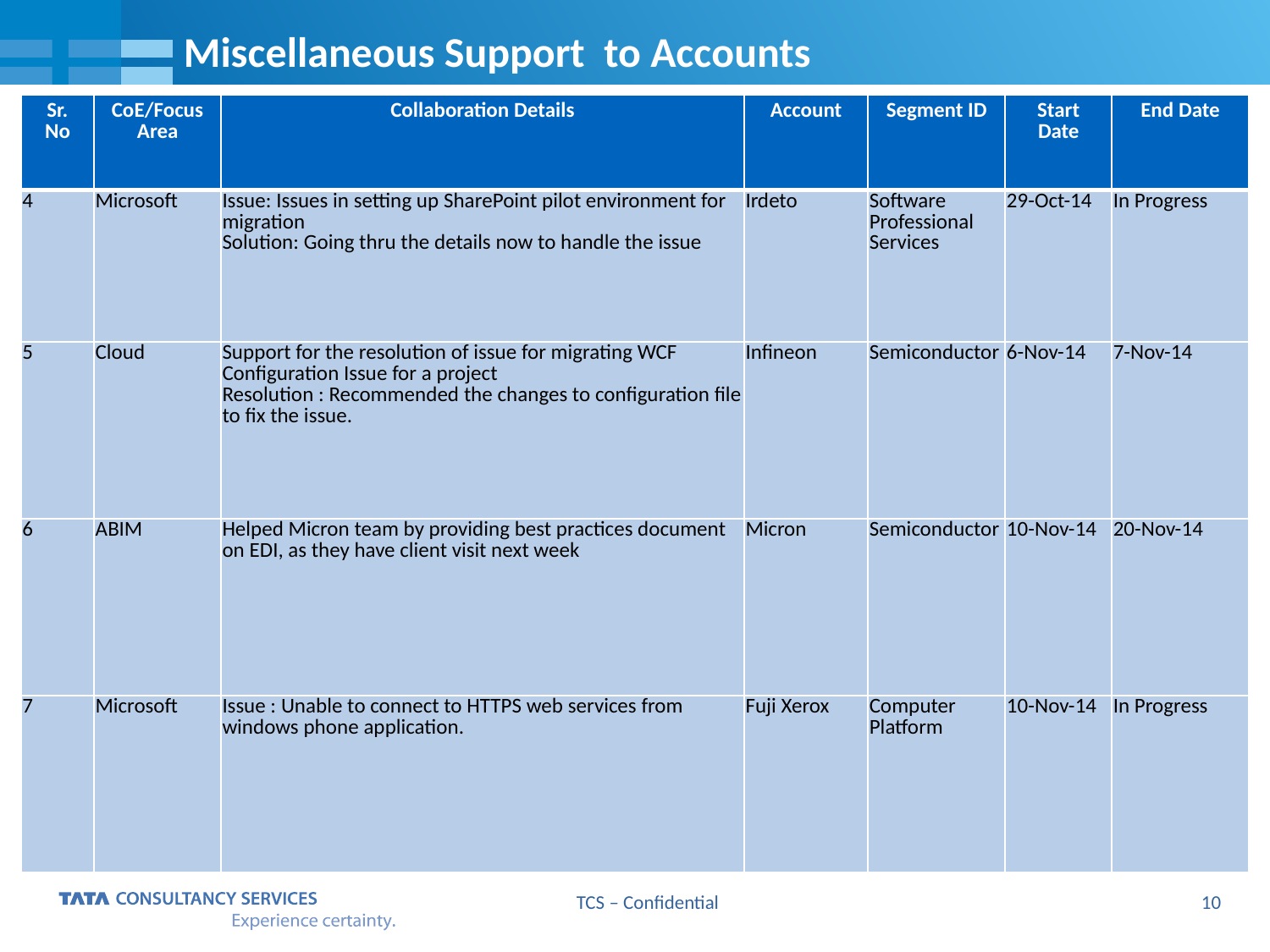

# Miscellaneous Support  to Accounts
| Sr. No | CoE/Focus Area | Collaboration Details | Account | Segment ID | Start Date | End Date |
| --- | --- | --- | --- | --- | --- | --- |
| 4 | Microsoft | Issue: Issues in setting up SharePoint pilot environment for migration Solution: Going thru the details now to handle the issue | Irdeto | Software Professional Services | 29-Oct-14 | In Progress |
| 5 | Cloud | Support for the resolution of issue for migrating WCF Configuration Issue for a project Resolution : Recommended the changes to configuration file to fix the issue. | Infineon | Semiconductor | 6-Nov-14 | 7-Nov-14 |
| 6 | ABIM | Helped Micron team by providing best practices document on EDI, as they have client visit next week | Micron | Semiconductor | 10-Nov-14 | 20-Nov-14 |
| 7 | Microsoft | Issue : Unable to connect to HTTPS web services from windows phone application. | Fuji Xerox | Computer Platform | 10-Nov-14 | In Progress |